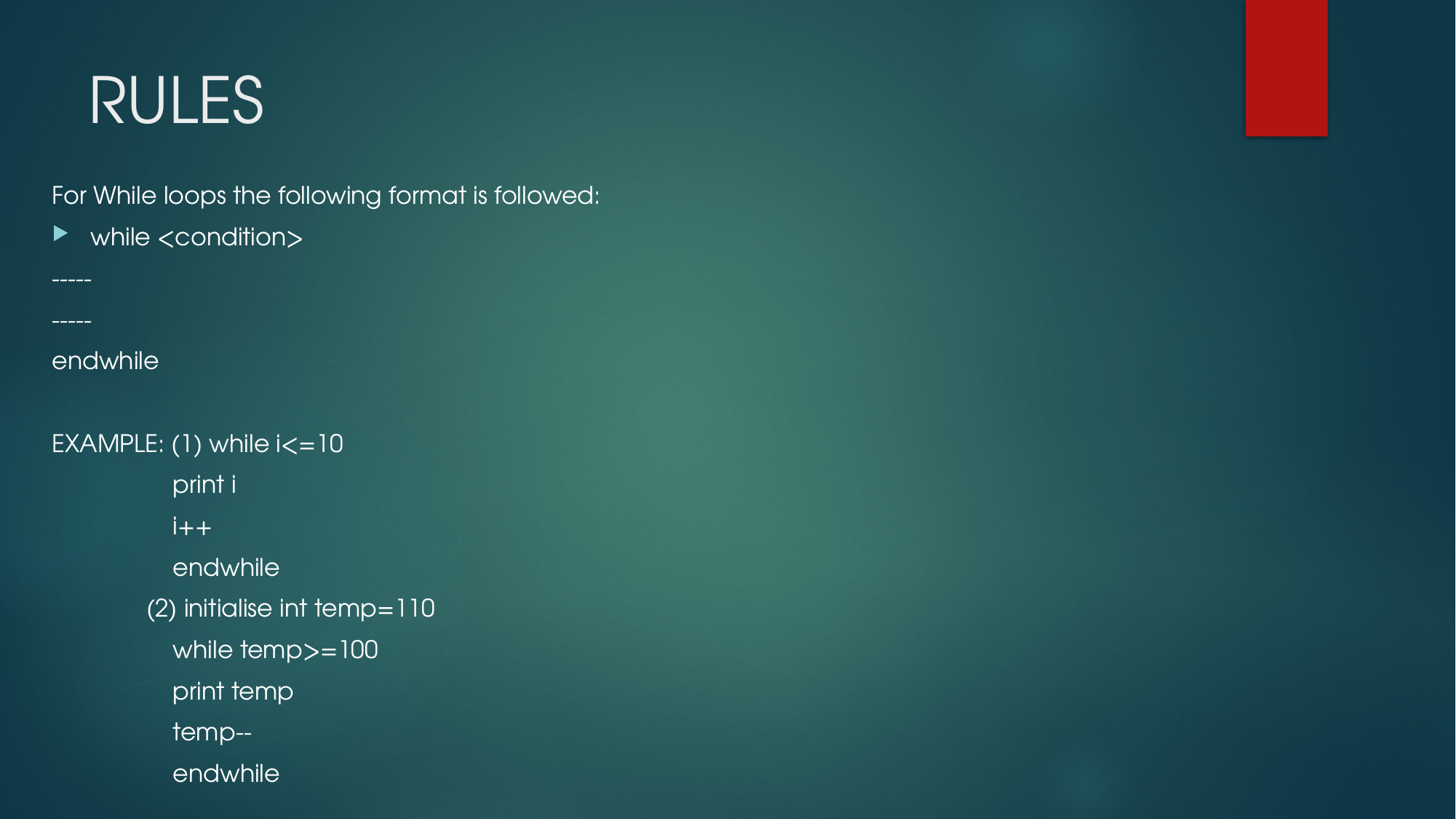

# RULES
For While loops the following format is followed:
while <condition>
-----
-----
endwhile

EXAMPLE: (1) while i<=10
	     print i
	     i++
	     endwhile
	 (2) initialise int temp=110
	     while temp>=100
	     print temp
	     temp--
	     endwhile